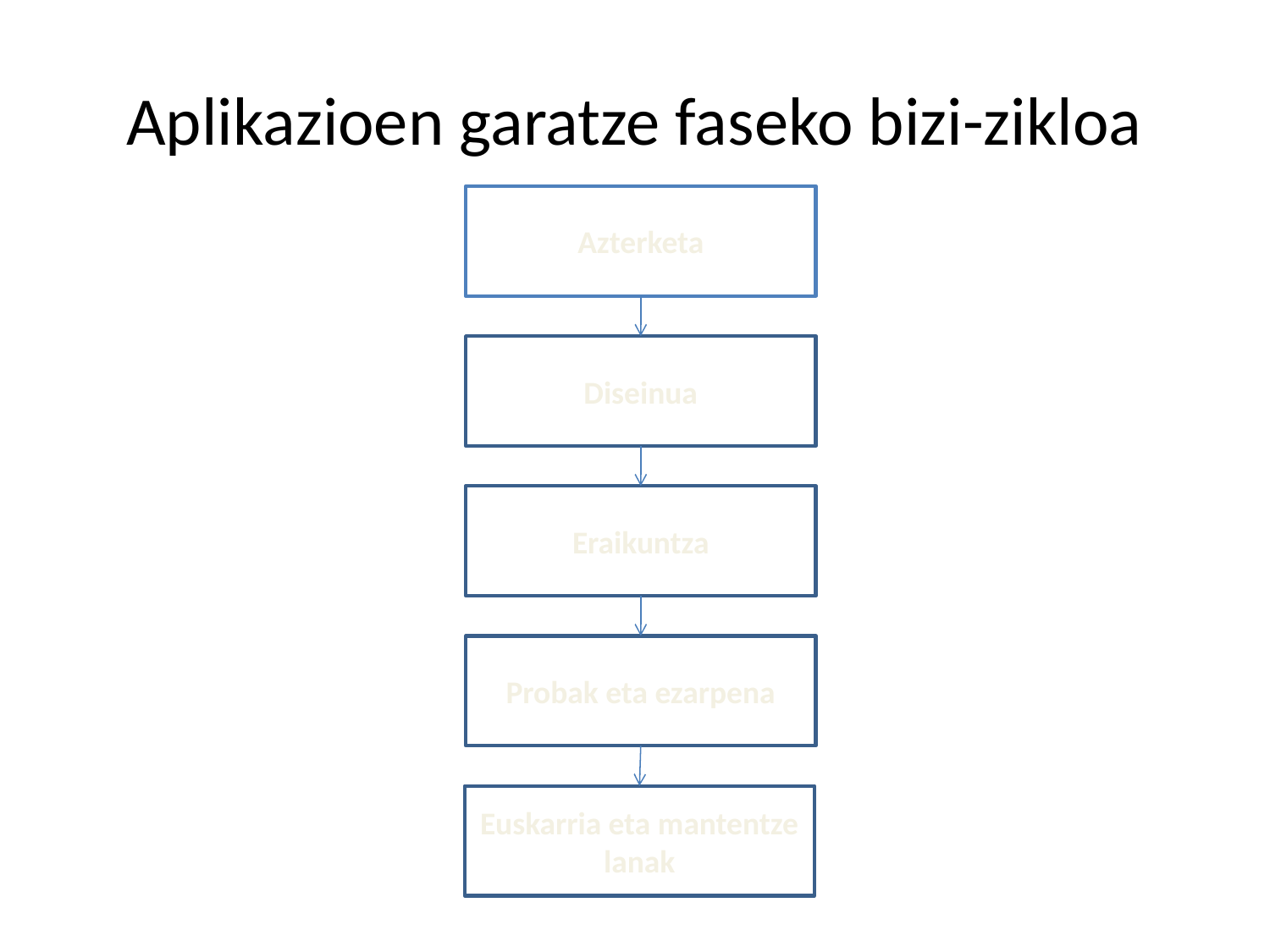

# Aplikazioen garatze faseko bizi-zikloa
Azterketa
Diseinua
Eraikuntza
Probak eta ezarpena
Euskarria eta mantentze lanak